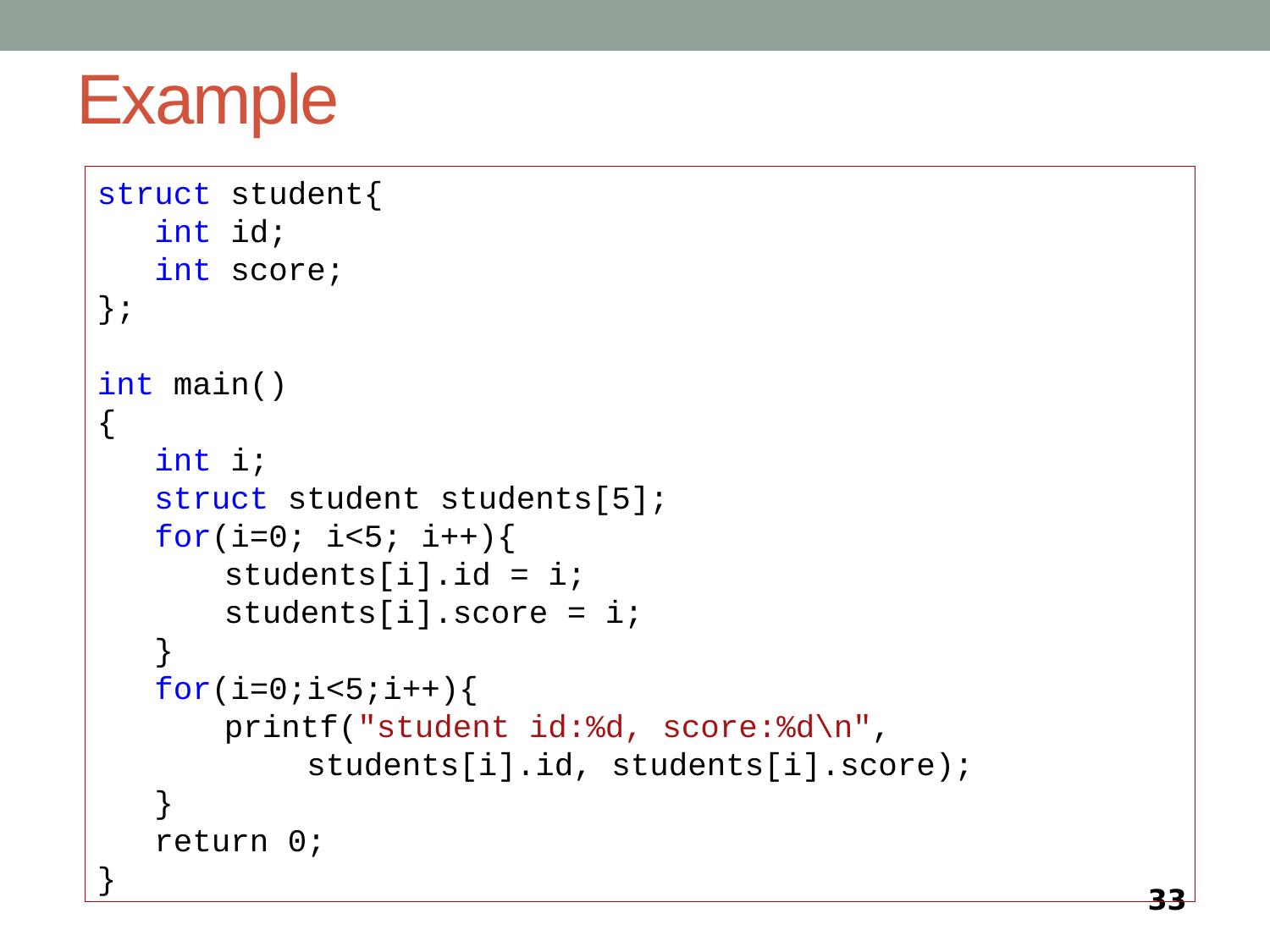

# Example
struct student{
   int id;
   int score;
};

int main()‏
{
   int i;
   struct student students[5];
   for(i=0; i<5; i++){
	students[i].id = i;
	students[i].score = i;
   }
   for(i=0;i<5;i++){
	printf("student id:%d, score:%d\n",
           students[i].id, students[i].score);
   }
   return 0;
}
33